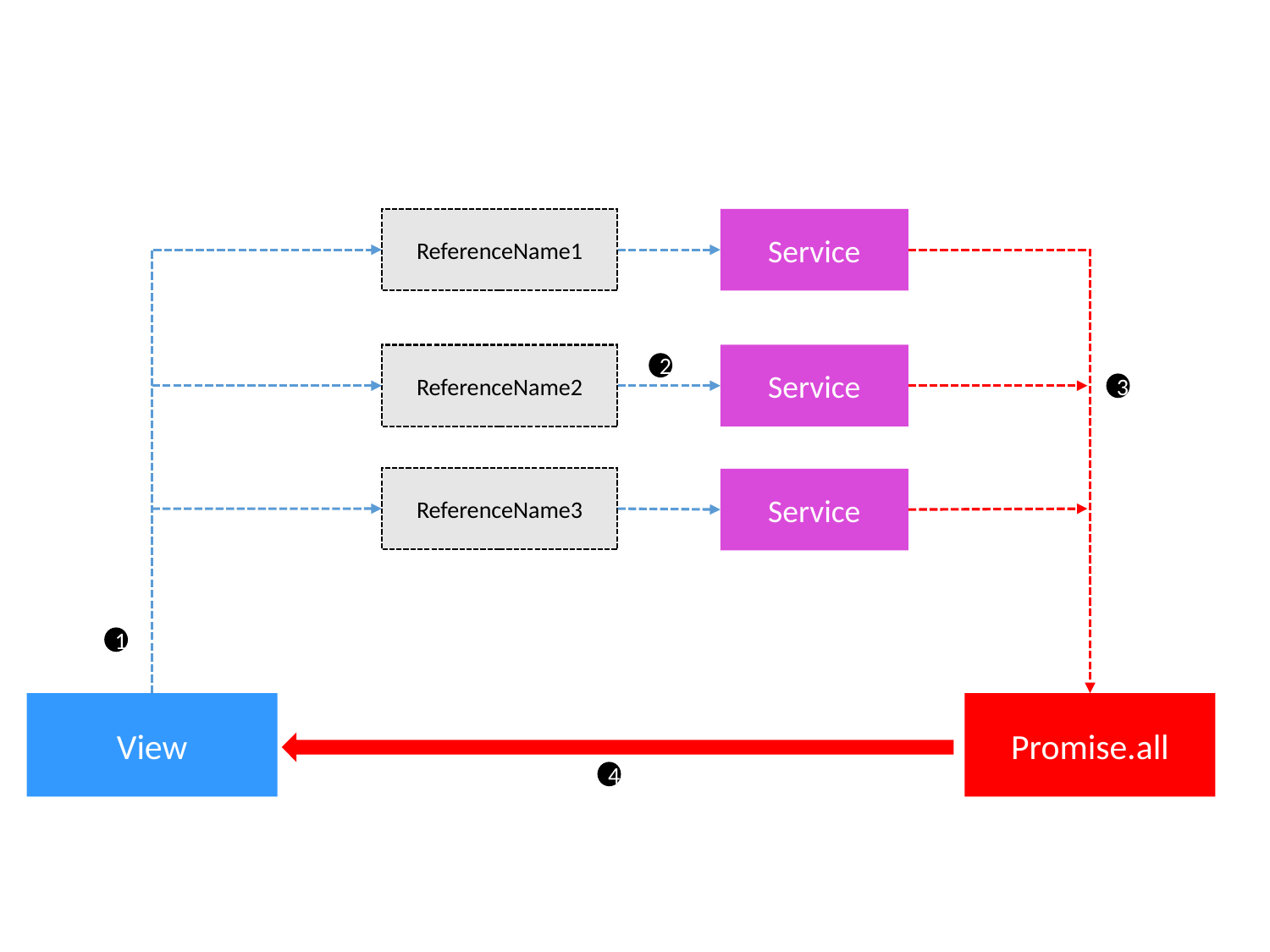

ReferenceName1
Service
ReferenceName2
Service
2
3
ReferenceName3
Service
1
View
Promise.all

4